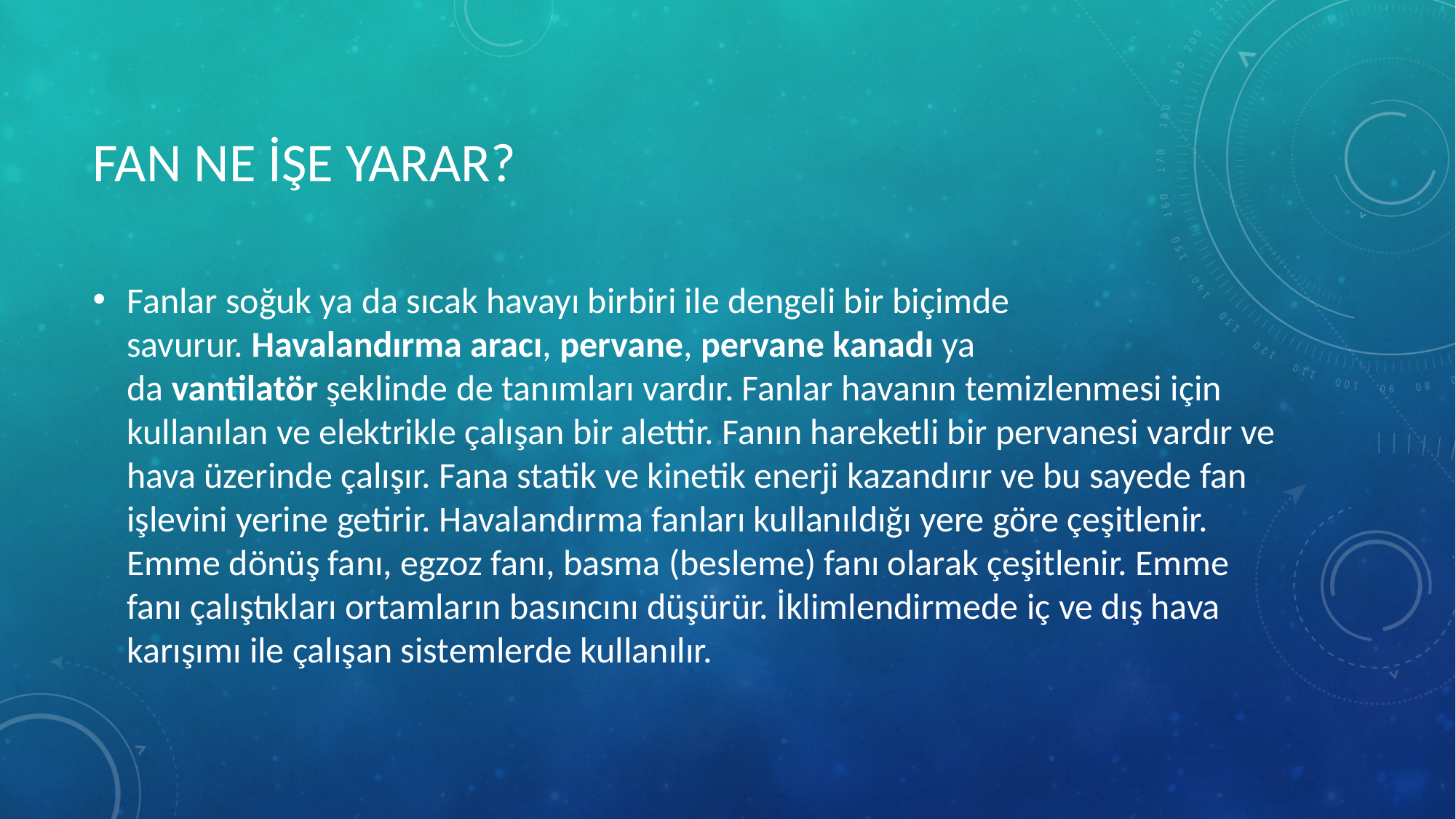

# Fan ne işe yarar?
Fanlar soğuk ya da sıcak havayı birbiri ile dengeli bir biçimde savurur. Havalandırma aracı, pervane, pervane kanadı ya da vantilatör şeklinde de tanımları vardır. Fanlar havanın temizlenmesi için kullanılan ve elektrikle çalışan bir alettir. Fanın hareketli bir pervanesi vardır ve hava üzerinde çalışır. Fana statik ve kinetik enerji kazandırır ve bu sayede fan işlevini yerine getirir. Havalandırma fanları kullanıldığı yere göre çeşitlenir. Emme dönüş fanı, egzoz fanı, basma (besleme) fanı olarak çeşitlenir. Emme fanı çalıştıkları ortamların basıncını düşürür. İklimlendirmede iç ve dış hava karışımı ile çalışan sistemlerde kullanılır.